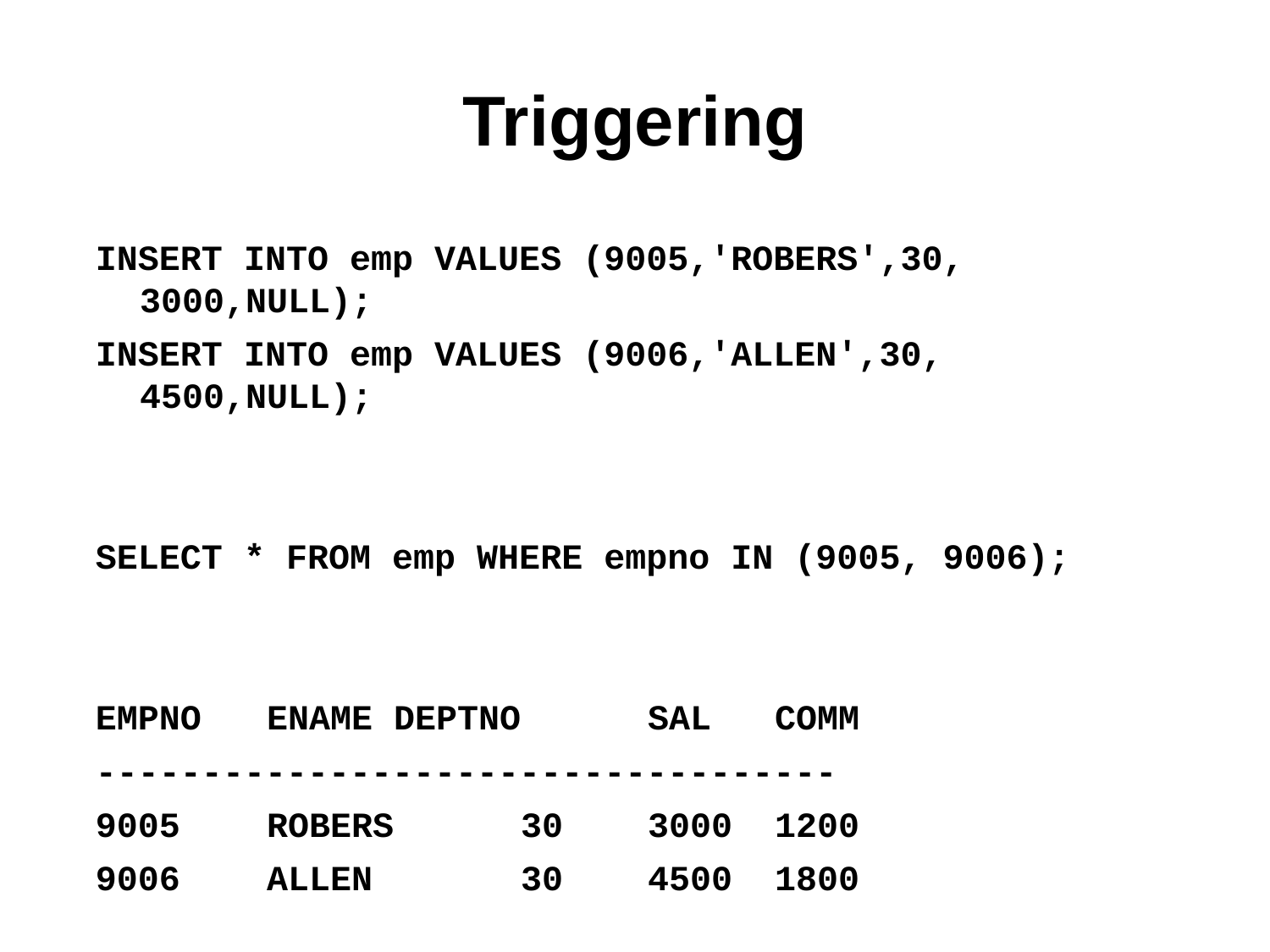

# Triggering
INSERT INTO emp VALUES (9005,'ROBERS',30, 3000,NULL);
INSERT INTO emp VALUES (9006,'ALLEN',30, 4500,NULL);

SELECT * FROM emp WHERE empno IN (9005, 9006);

EMPNO	ENAME DEPTNO	SAL	COMM
-----------------------------------
9005	ROBERS	30	3000	1200
9006 	ALLEN 	30 	4500	1800